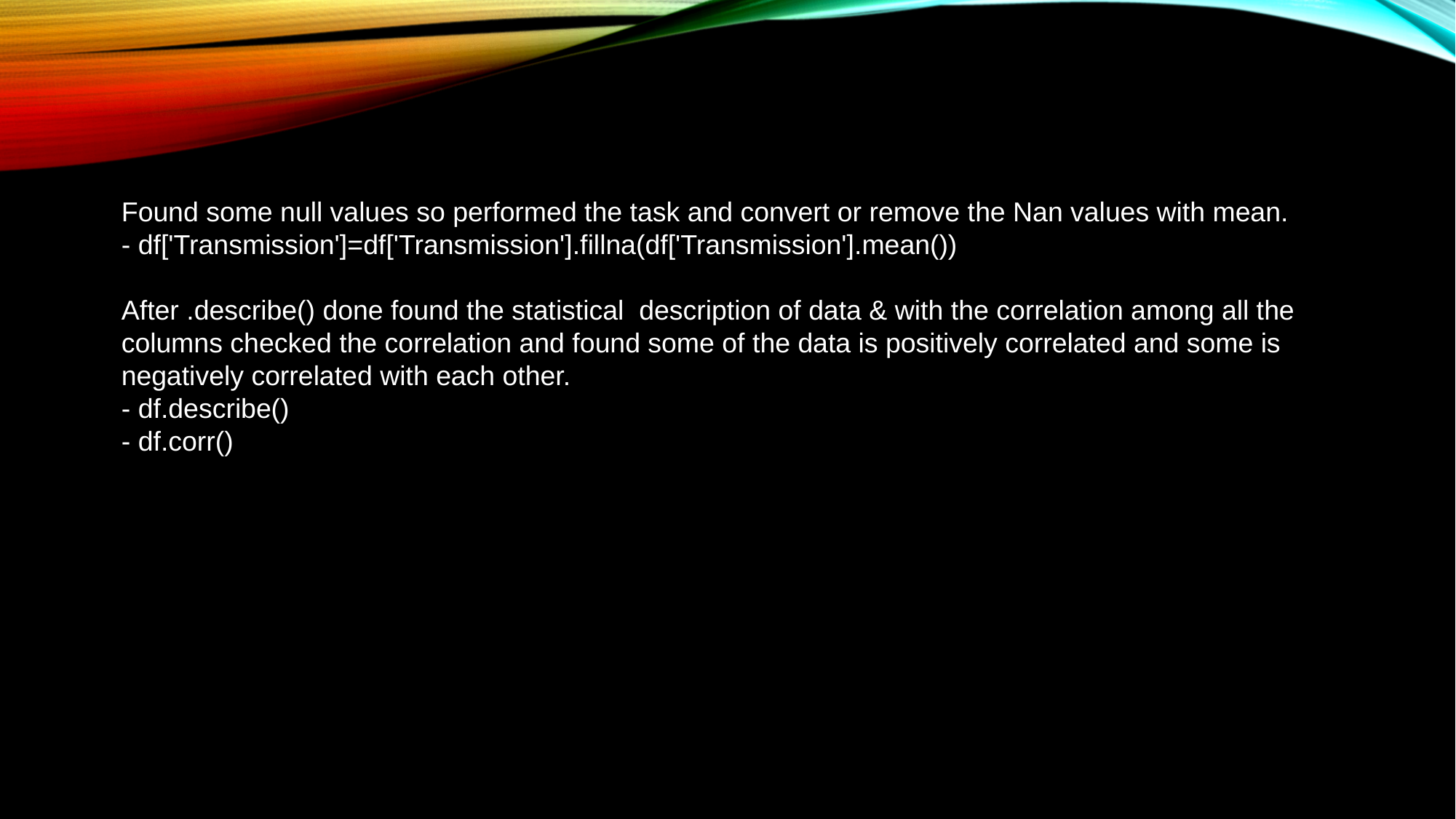

Found some null values so performed the task and convert or remove the Nan values with mean.
- df['Transmission']=df['Transmission'].fillna(df['Transmission'].mean())

After .describe() done found the statistical  description of data & with the correlation among all the columns checked the correlation and found some of the data is positively correlated and some is negatively correlated with each other.
- df.describe()
- df.corr()